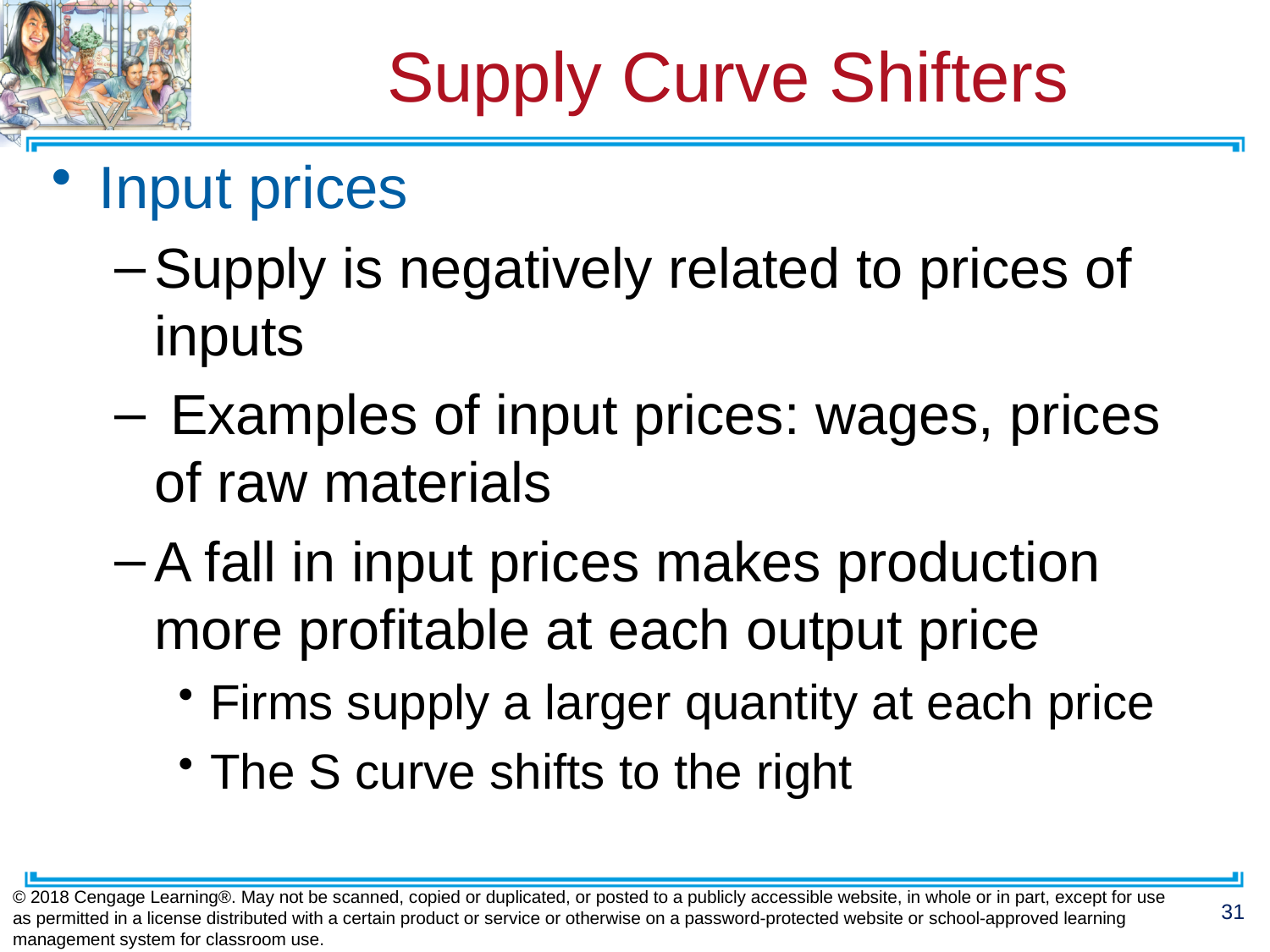

# Supply Curve Shifters
Input prices
Supply is negatively related to prices of inputs
 Examples of input prices: wages, prices of raw materials
A fall in input prices makes production more profitable at each output price
Firms supply a larger quantity at each price
The S curve shifts to the right

© 2018 Cengage Learning®. May not be scanned, copied or duplicated, or posted to a publicly accessible website, in whole or in part, except for use as permitted in a license distributed with a certain product or service or otherwise on a password-protected website or school-approved learning management system for classroom use.
31